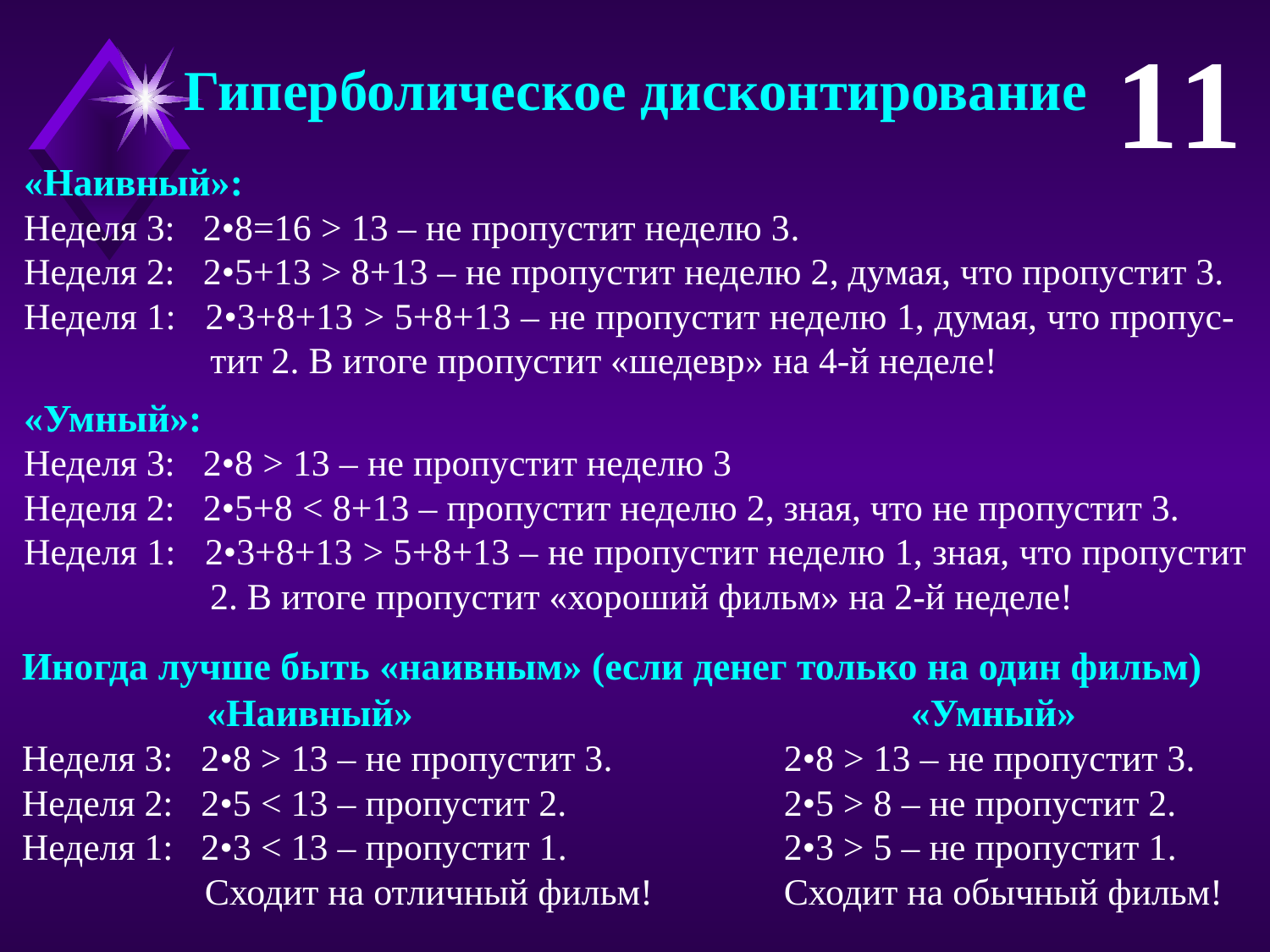

11
Гиперболическое дисконтирование
«Наивный»:
Неделя 3:   2•8=16 > 13 – не пропустит неделю 3.
Неделя 2:   2•5+13 > 8+13 – не пропустит неделю 2, думая, что пропустит 3.
Неделя 1:   2•3+8+13 > 5+8+13 – не пропустит неделю 1, думая, что пропус-тит 2. В итоге пропустит «шедевр» на 4-й неделе!
«Умный»:
Неделя 3:   2•8 > 13 – не пропустит неделю 3
Неделя 2:   2•5+8 < 8+13 – пропустит неделю 2, зная, что не пропустит 3.
Неделя 1:   2•3+8+13 > 5+8+13 – не пропустит неделю 1, зная, что пропустит 2. В итоге пропустит «хороший фильм» на 2-й неделе!
Иногда лучше быть «наивным» (если денег только на один фильм)
                   «Наивный»				«Умный»
Неделя 3:   2•8 > 13 – не пропустит 3.		2•8 > 13 – не пропустит 3.
Неделя 2:   2•5 < 13 – пропустит 2.		2•5 > 8 – не пропустит 2.
Неделя 1:   2•3 < 13 – пропустит 1.		2•3 > 5 – не пропустит 1.
     	      Сходит на отличный фильм!		Сходит на обычный фильм!